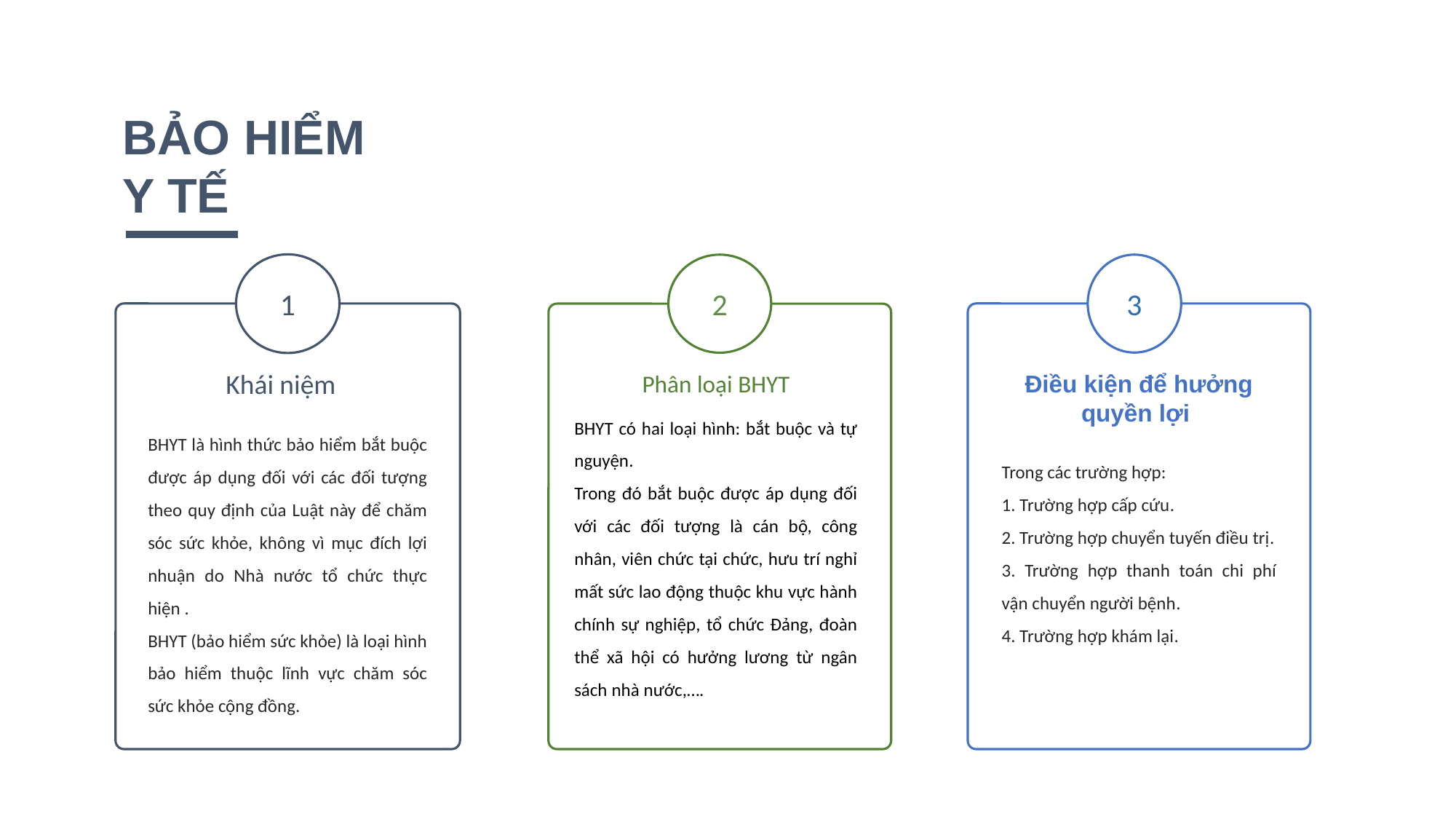

BẢO HIỂM
Y TẾ
1

2

3

Khái niệm
Phân loại BHYT
Điều kiện để hưởng quyền lợi
BHYT có hai loại hình: bắt buộc và tự nguyện.
Trong đó bắt buộc được áp dụng đối với các đối tượng là cán bộ, công nhân, viên chức tại chức, hưu trí nghỉ mất sức lao động thuộc khu vực hành chính sự nghiệp, tổ chức Đảng, đoàn thể xã hội có hưởng lương từ ngân sách nhà nước,….
BHYT là hình thức bảo hiểm bắt buộc được áp dụng đối với các đối tượng theo quy định của Luật này để chăm sóc sức khỏe, không vì mục đích lợi nhuận do Nhà nước tổ chức thực hiện .
BHYT (bảo hiểm sức khỏe) là loại hình bảo hiểm thuộc lĩnh vực chăm sóc sức khỏe cộng đồng.
Trong các trường hợp:
1. Trường hợp cấp cứu.
2. Trường hợp chuyển tuyến điều trị.
3. Trường hợp thanh toán chi phí vận chuyển người bệnh.
4. Trường hợp khám lại.